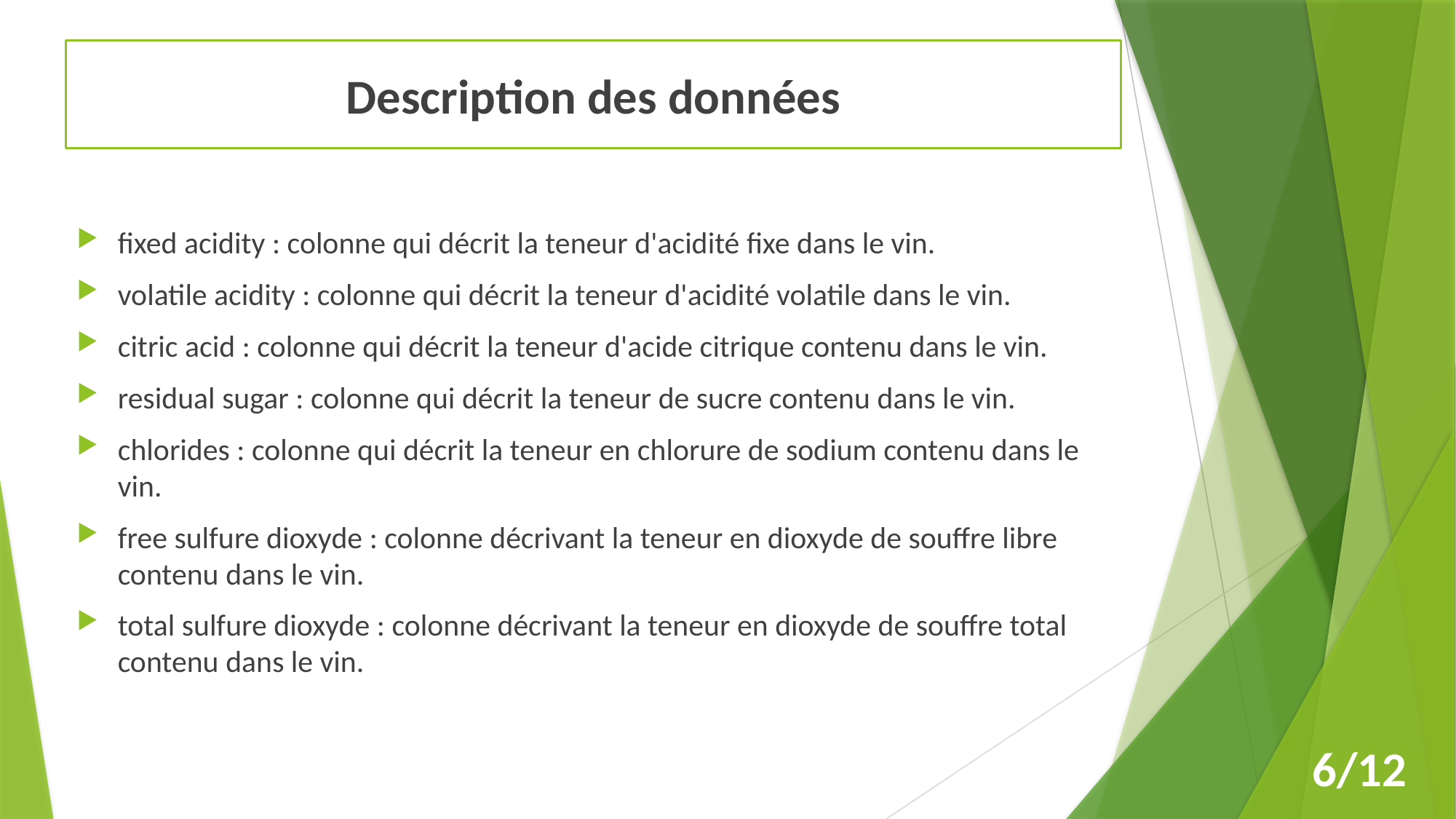

Description des données
fixed acidity : colonne qui décrit la teneur d'acidité fixe dans le vin.
volatile acidity : colonne qui décrit la teneur d'acidité volatile dans le vin.
citric acid : colonne qui décrit la teneur d'acide citrique contenu dans le vin.
residual sugar : colonne qui décrit la teneur de sucre contenu dans le vin.
chlorides : colonne qui décrit la teneur en chlorure de sodium contenu dans le vin.
free sulfure dioxyde : colonne décrivant la teneur en dioxyde de souffre libre contenu dans le vin.
total sulfure dioxyde : colonne décrivant la teneur en dioxyde de souffre total contenu dans le vin.
6/12